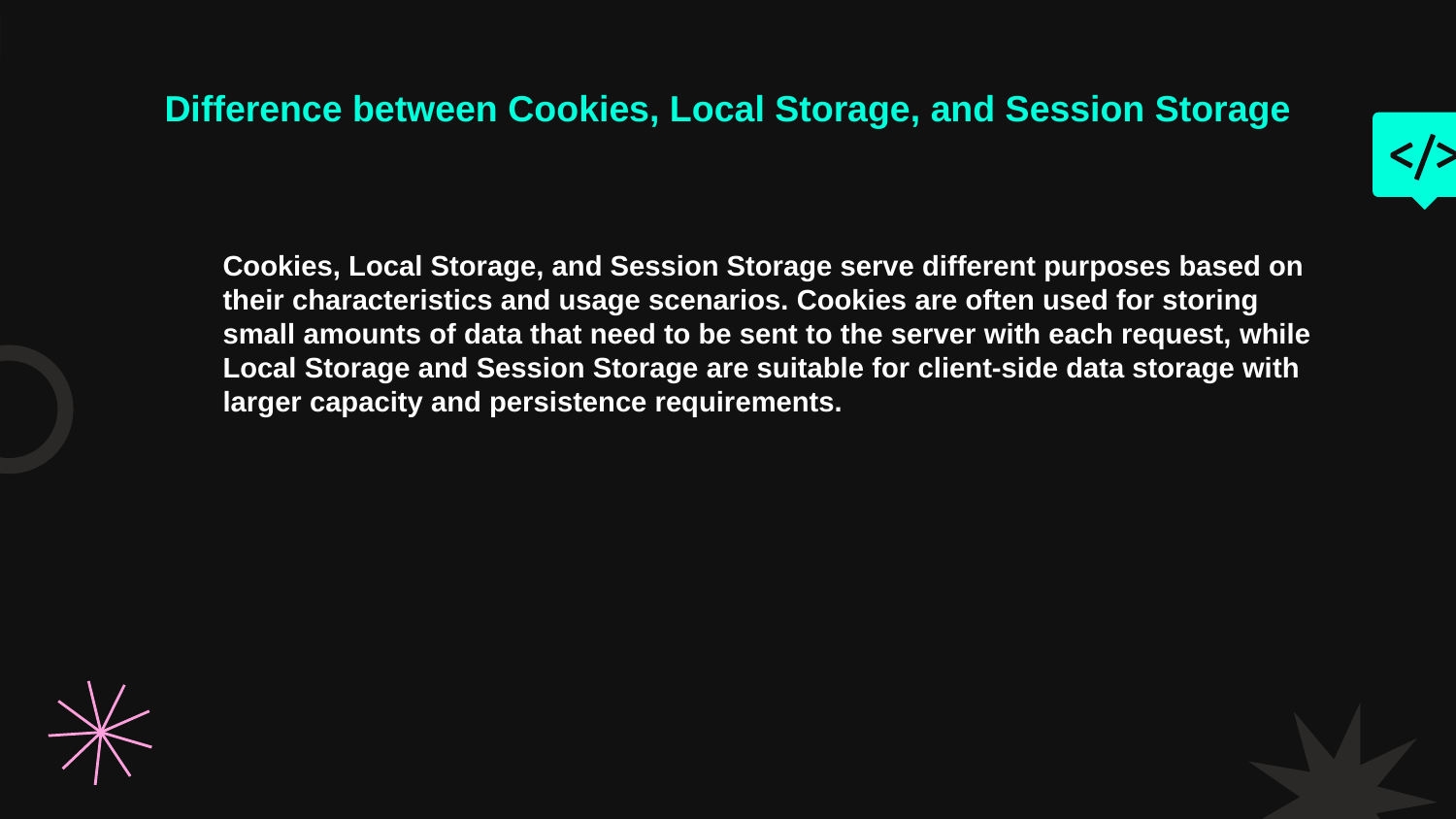

# Difference between Cookies, Local Storage, and Session Storage
Cookies, Local Storage, and Session Storage serve different purposes based on their characteristics and usage scenarios. Cookies are often used for storing small amounts of data that need to be sent to the server with each request, while Local Storage and Session Storage are suitable for client-side data storage with larger capacity and persistence requirements.